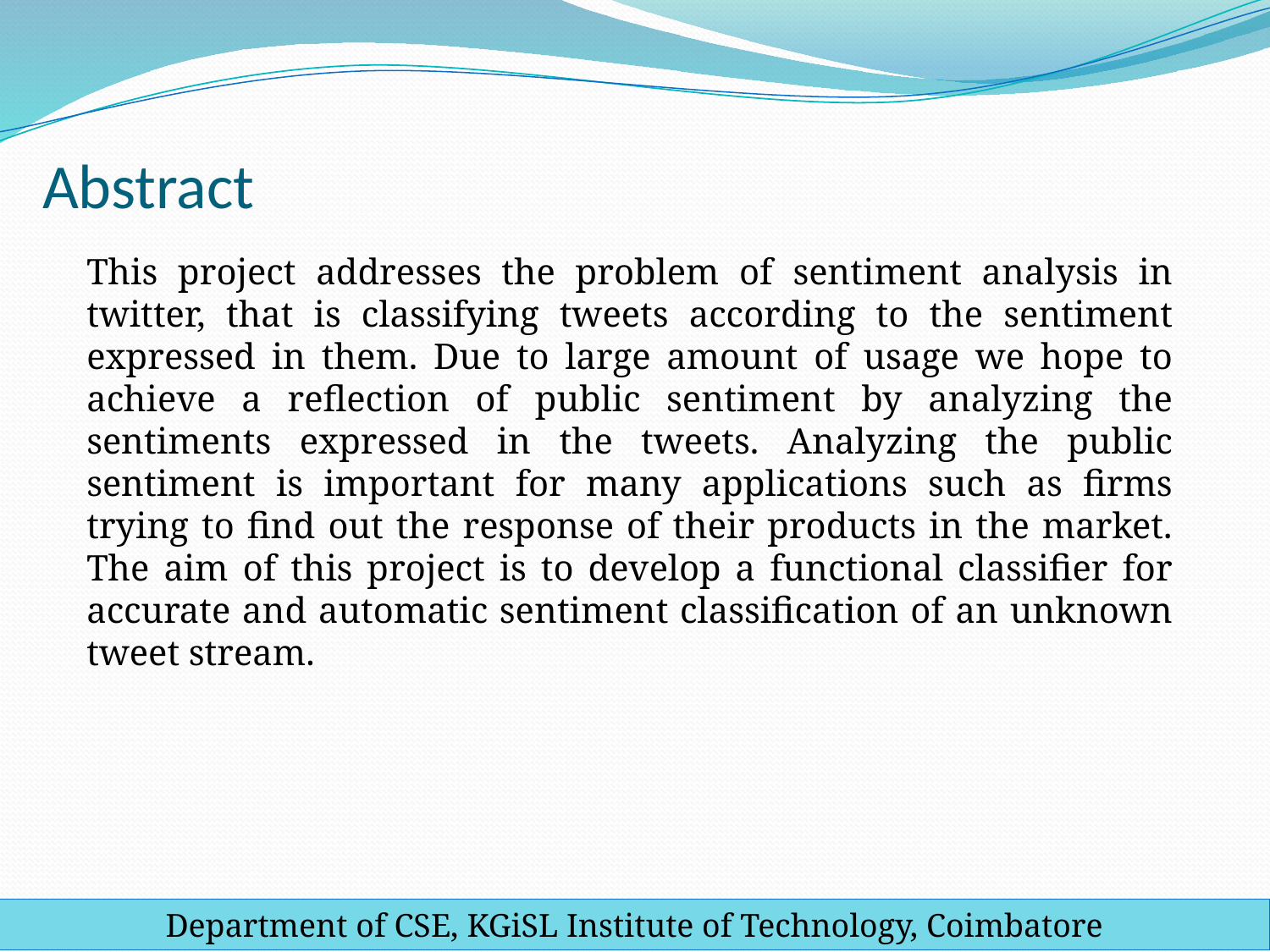

# Abstract
This project addresses the problem of sentiment analysis in twitter, that is classifying tweets according to the sentiment expressed in them. Due to large amount of usage we hope to achieve a reflection of public sentiment by analyzing the sentiments expressed in the tweets. Analyzing the public sentiment is important for many applications such as firms trying to find out the response of their products in the market. The aim of this project is to develop a functional classifier for accurate and automatic sentiment classification of an unknown tweet stream.
Department of CSE, KGiSL Institute of Technology, Coimbatore